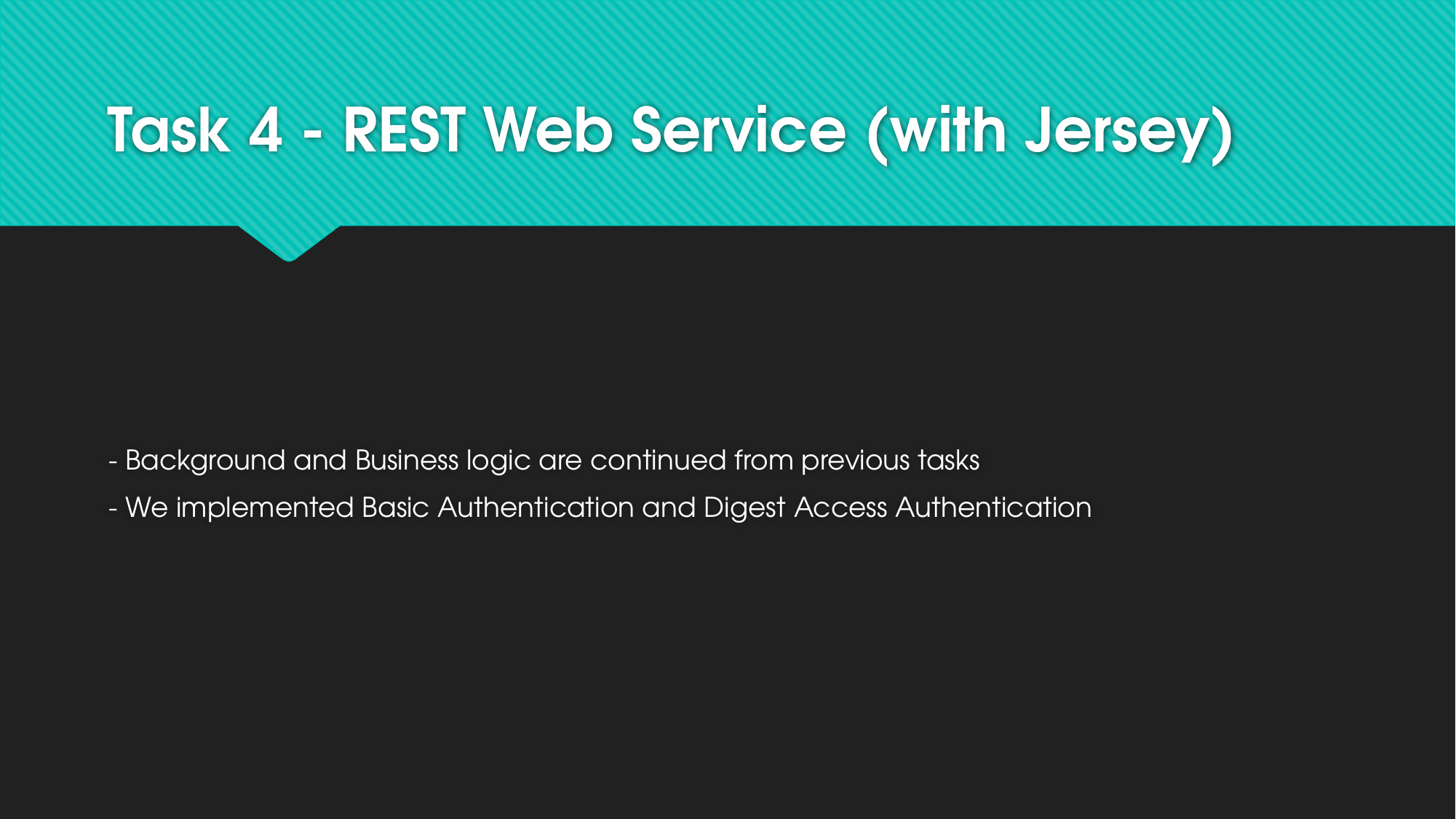

# Task 4 - REST Web Service (with Jersey)
- Background and Business logic are continued from previous tasks
- We implemented Basic Authentication and Digest Access Authentication